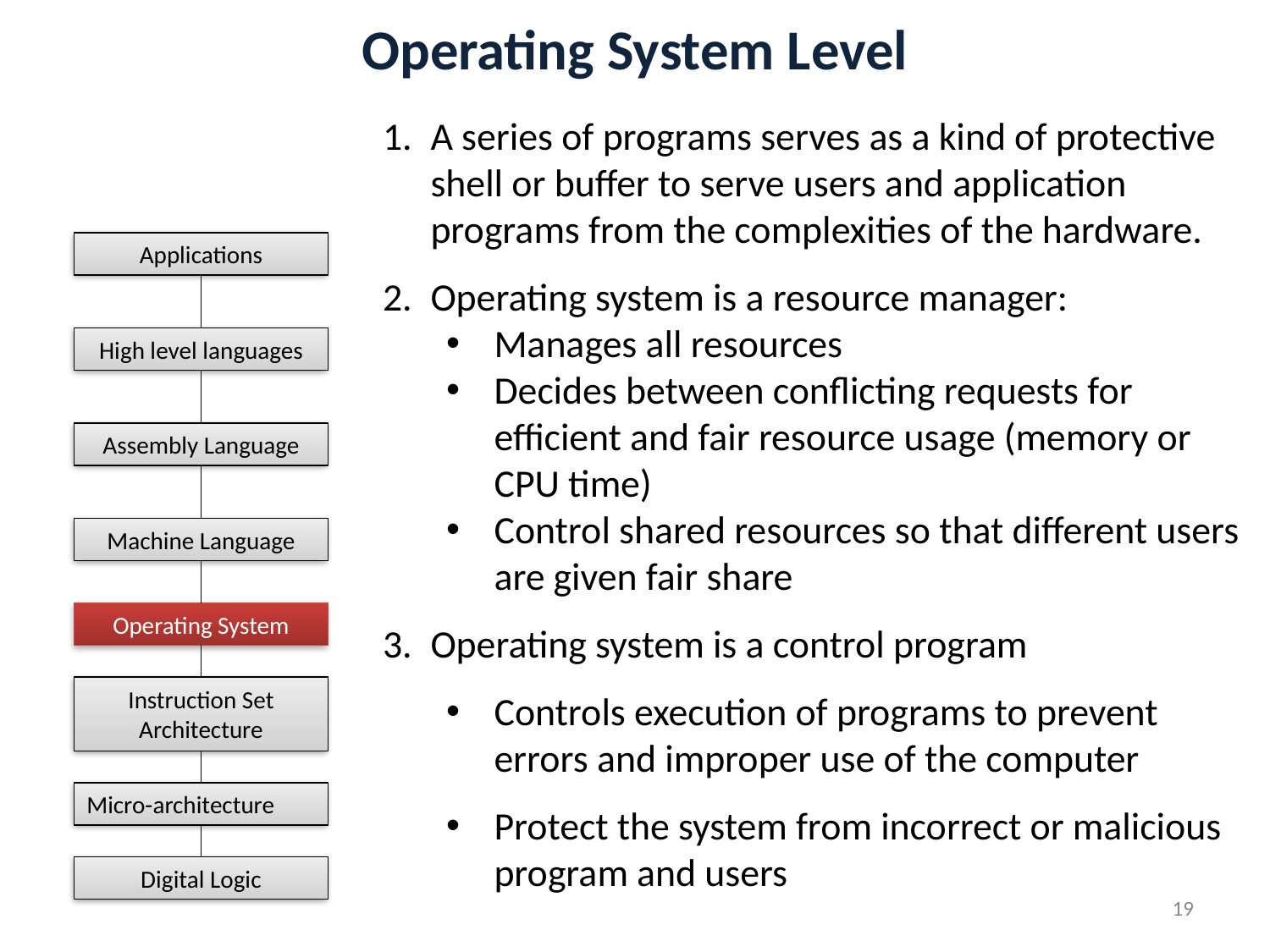

# Operating System Level
A series of programs serves as a kind of protective shell or buffer to serve users and application programs from the complexities of the hardware.
Operating system is a resource manager:
Manages all resources
Decides between conflicting requests for efficient and fair resource usage (memory or CPU time)
Control shared resources so that different users are given fair share
Operating system is a control program
Controls execution of programs to prevent errors and improper use of the computer
Protect the system from incorrect or malicious program and users

Applications
High level languages
Assembly Language
Machine Language
Operating System
Instruction Set Architecture
Micro-architecture
Digital Logic
19